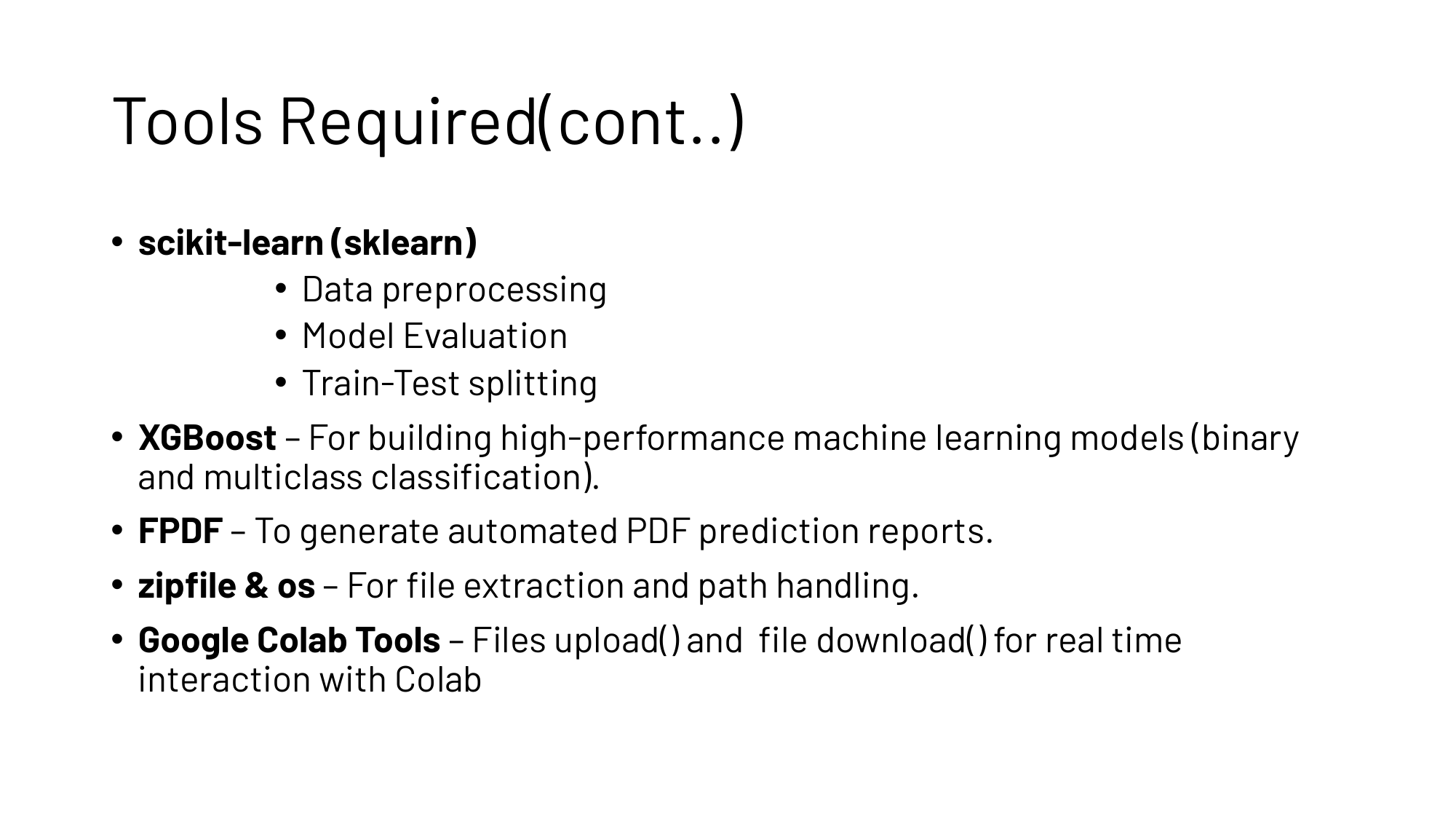

# Tools Required(cont..)
scikit-learn (sklearn)
Data preprocessing
Model Evaluation
Train-Test splitting
XGBoost – For building high-performance machine learning models (binary and multiclass classification).
FPDF – To generate automated PDF prediction reports.
zipfile & os – For file extraction and path handling.
Google Colab Tools – Files upload() and  file download() for real time interaction with Colab